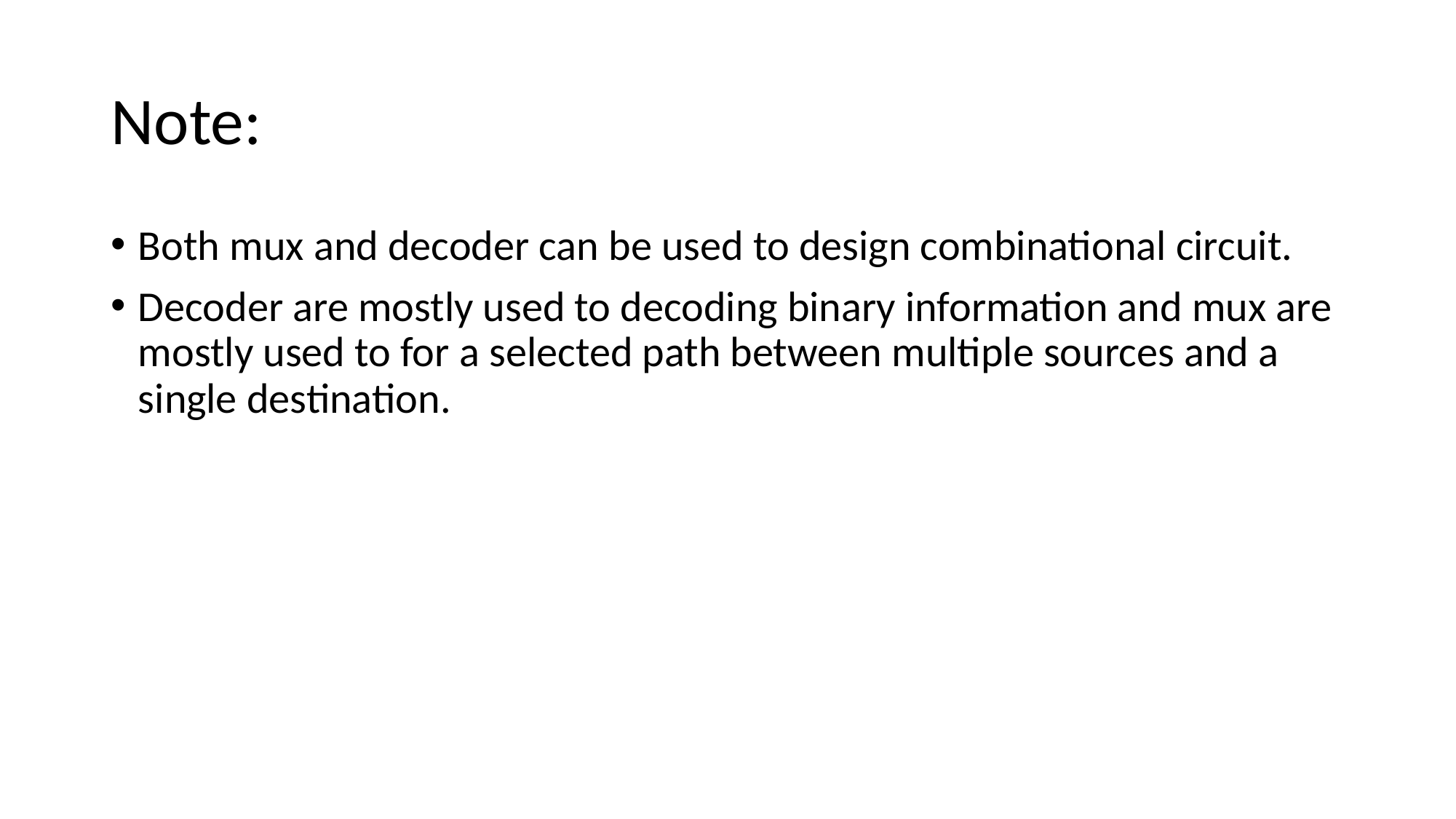

# Note:
Both mux and decoder can be used to design combinational circuit.
Decoder are mostly used to decoding binary information and mux are mostly used to for a selected path between multiple sources and a single destination.